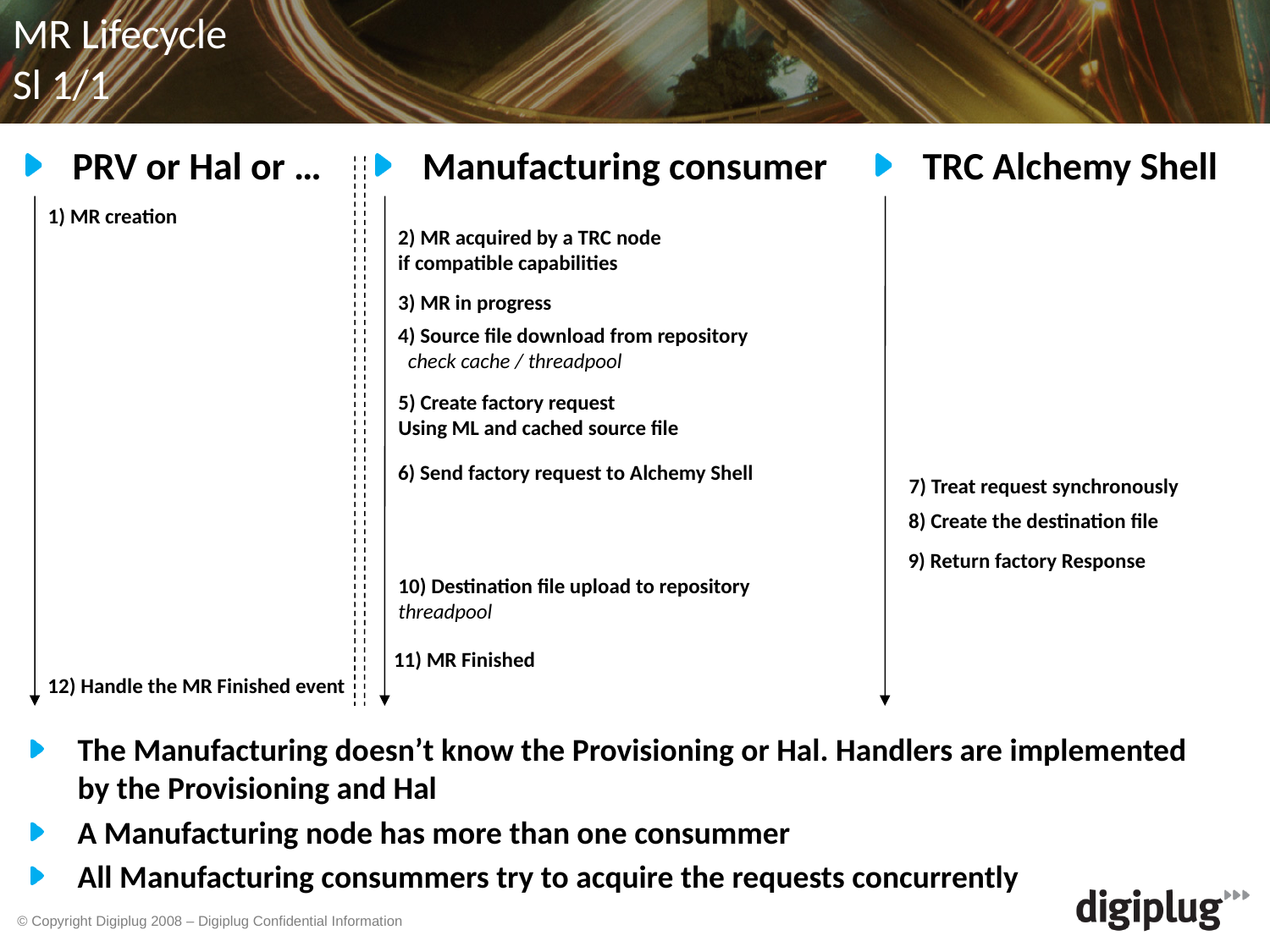

MR Lifecycle
Sl 1/1

PRV or Hal or …
Manufacturing consumer
TRC Alchemy Shell

1) MR creation

2) MR acquired by a TRC node
if compatible capabilities
3) MR in progress
4) Source file download from repository
  check cache / threadpool
5) Create factory request
Using ML and cached source file
6) Send factory request to Alchemy Shell
7) Treat request synchronously
8) Create the destination file
9) Return factory Response
10) Destination file upload to repository
threadpool
11) MR Finished
12) Handle the MR Finished event
The Manufacturing doesn’t know the Provisioning or Hal. Handlers are implemented by the Provisioning and Hal
A Manufacturing node has more than one consummer
All Manufacturing consummers try to acquire the requests concurrently